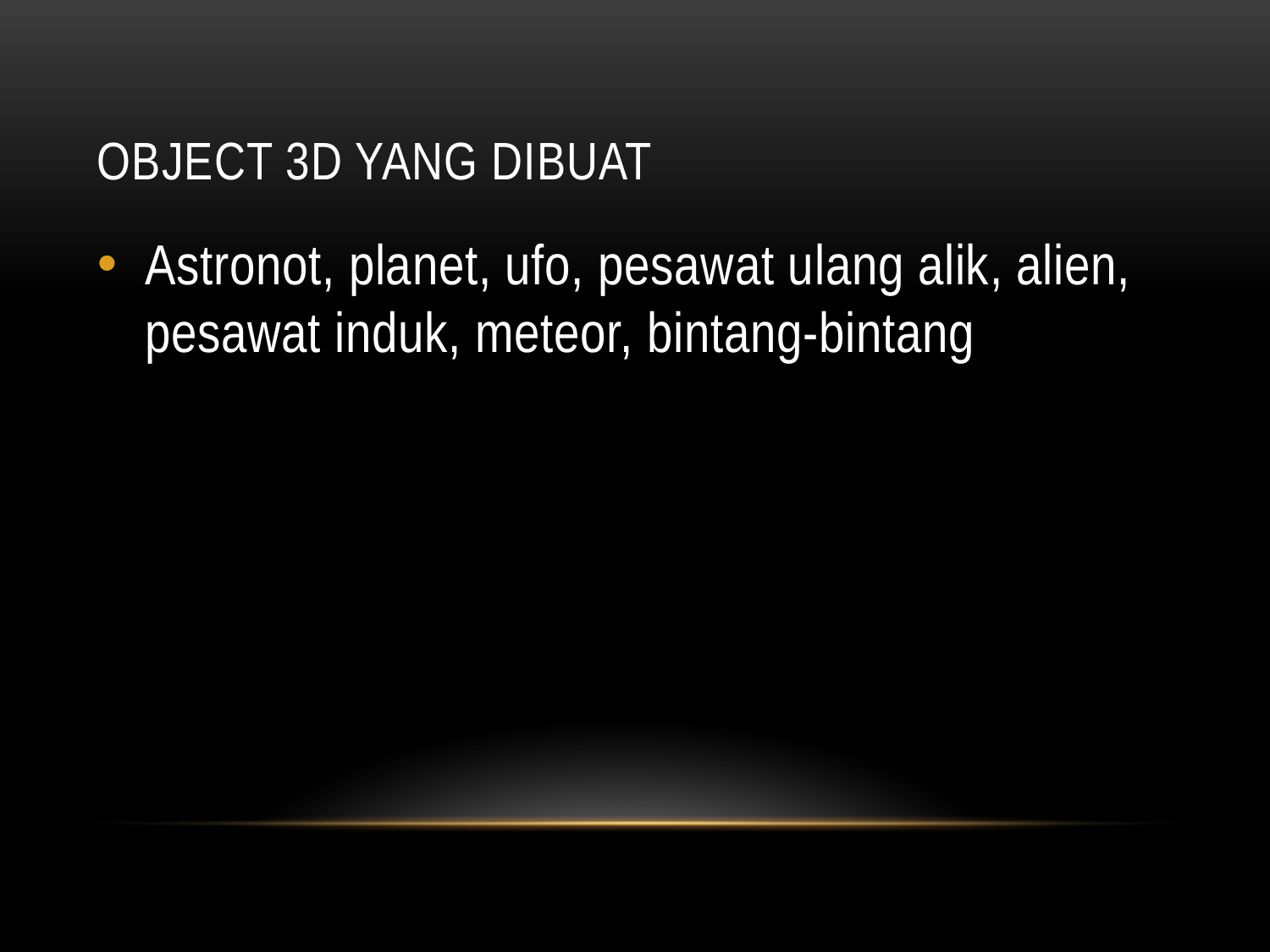

# Object 3d yang dibuat
Astronot, planet, ufo, pesawat ulang alik, alien, pesawat induk, meteor, bintang-bintang